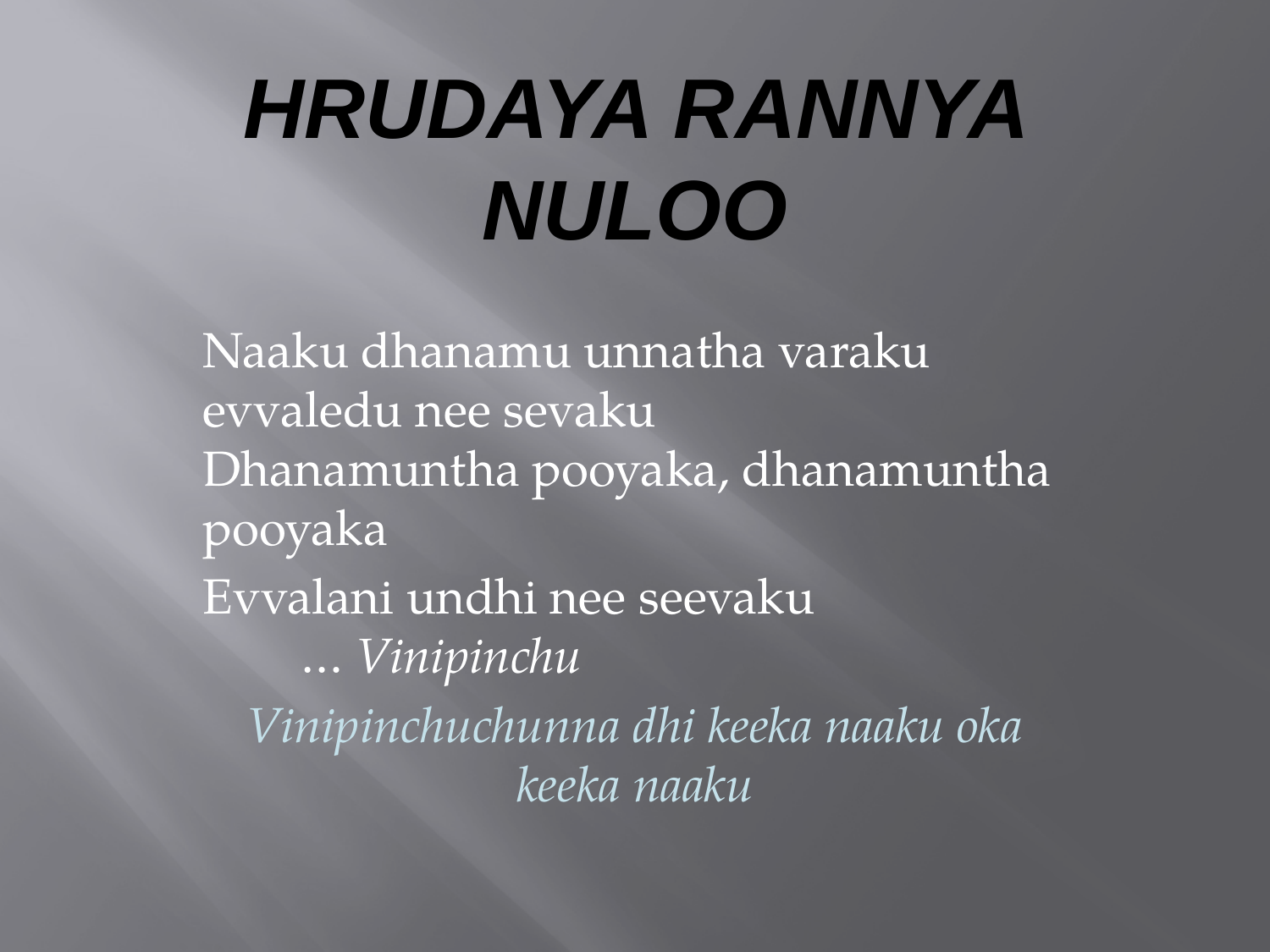

# Hrudaya rannya nuloo

Naaku dhanamu unnatha varaku evvaledu nee sevaku 
Dhanamuntha pooyaka, dhanamuntha pooyaka
Evvalani undhi nee seevaku                             … Vinipinchu
Vinipinchuchunna dhi keeka naaku oka keeka naaku